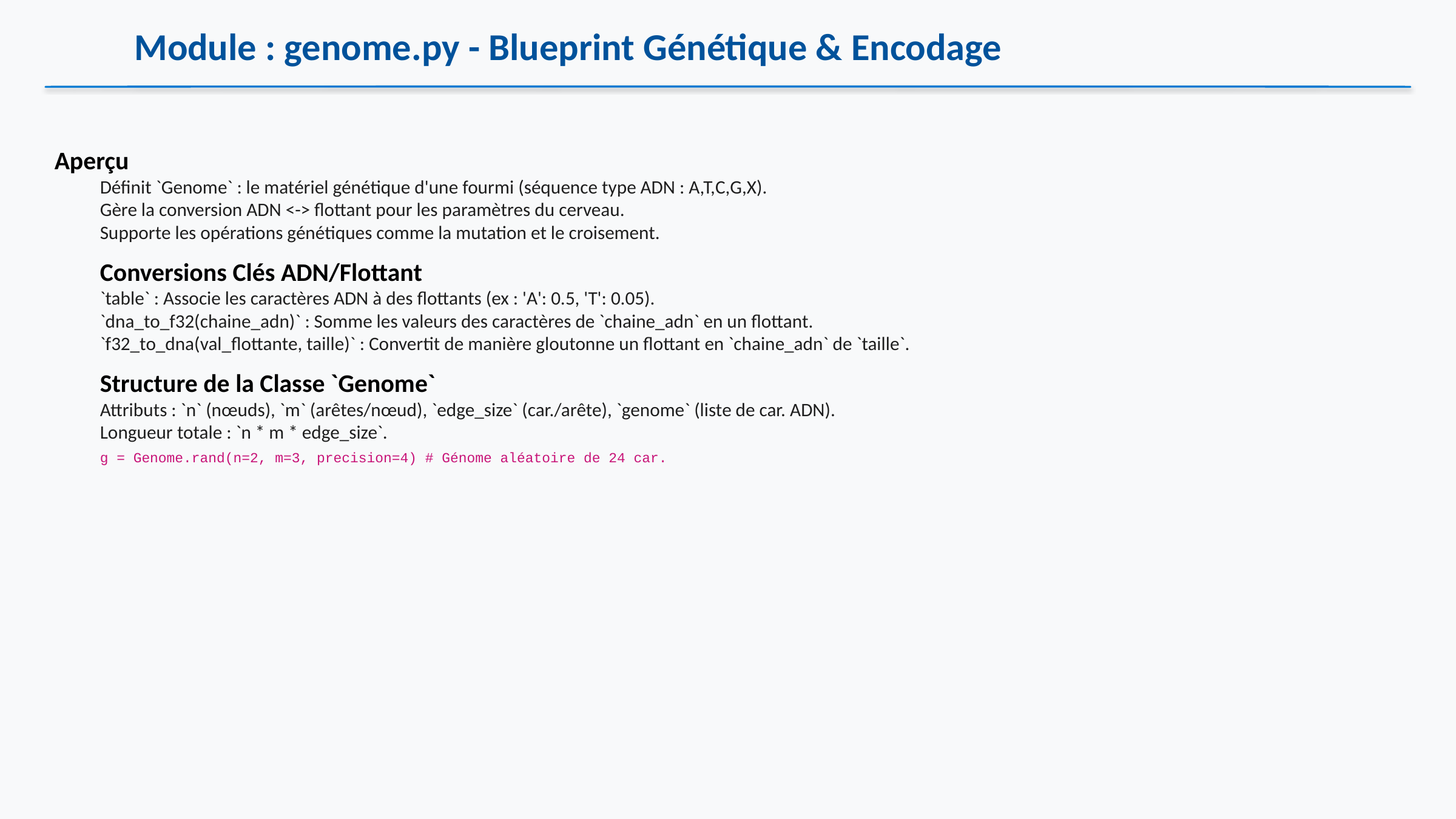

Module : genome.py - Blueprint Génétique & Encodage

Aperçu
Définit `Genome` : le matériel génétique d'une fourmi (séquence type ADN : A,T,C,G,X).
Gère la conversion ADN <-> flottant pour les paramètres du cerveau.
Supporte les opérations génétiques comme la mutation et le croisement.
Conversions Clés ADN/Flottant
`table` : Associe les caractères ADN à des flottants (ex : 'A': 0.5, 'T': 0.05).
`dna_to_f32(chaine_adn)` : Somme les valeurs des caractères de `chaine_adn` en un flottant.
`f32_to_dna(val_flottante, taille)` : Convertit de manière gloutonne un flottant en `chaine_adn` de `taille`.
Structure de la Classe `Genome`
Attributs : `n` (nœuds), `m` (arêtes/nœud), `edge_size` (car./arête), `genome` (liste de car. ADN).
Longueur totale : `n * m * edge_size`.
g = Genome.rand(n=2, m=3, precision=4) # Génome aléatoire de 24 car.